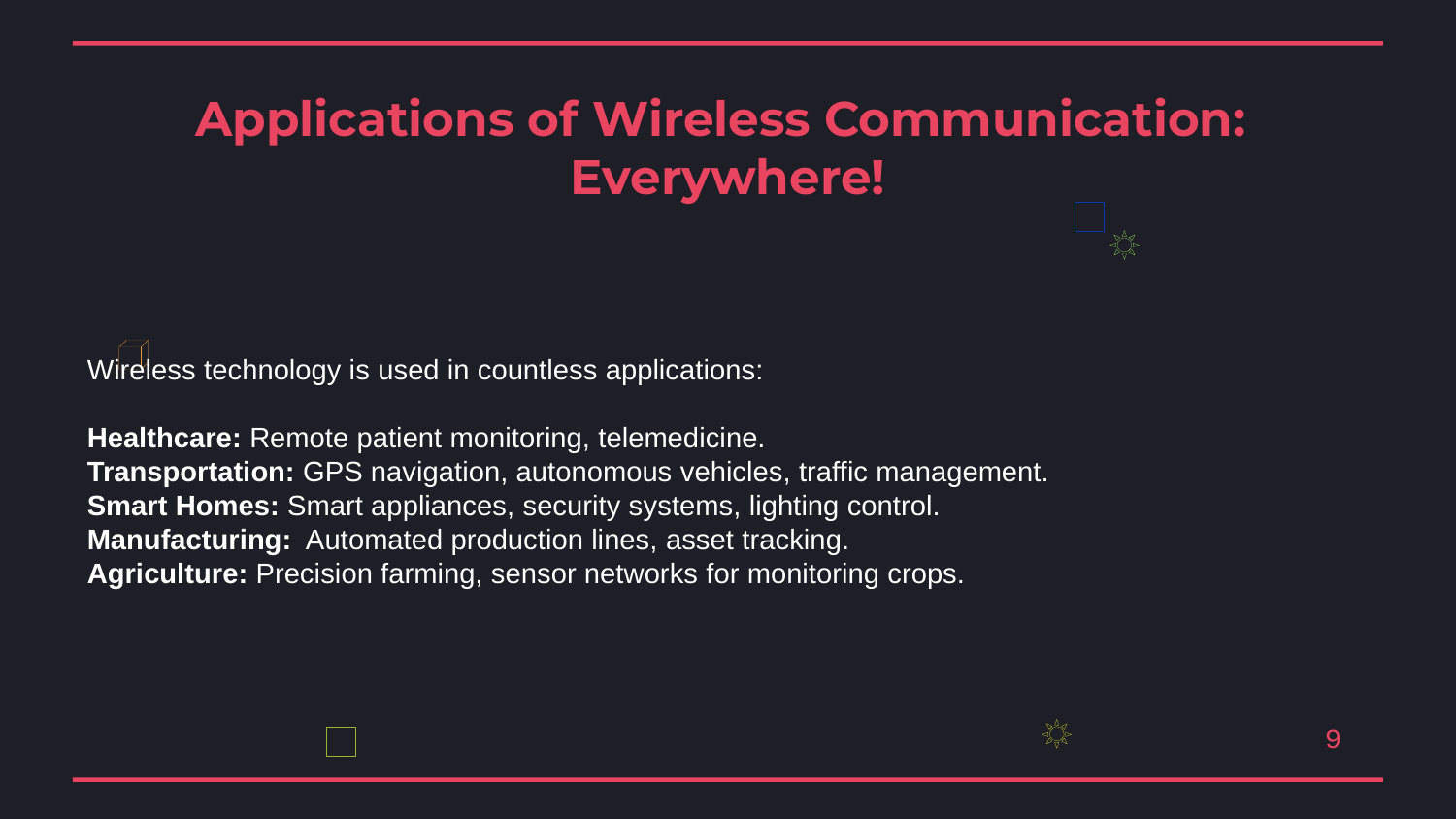

Applications of Wireless Communication:  Everywhere!

Wireless technology is used in countless applications:

Healthcare: Remote patient monitoring, telemedicine.
Transportation: GPS navigation, autonomous vehicles, traffic management.
Smart Homes: Smart appliances, security systems, lighting control.
Manufacturing:  Automated production lines, asset tracking.
Agriculture: Precision farming, sensor networks for monitoring crops.

9